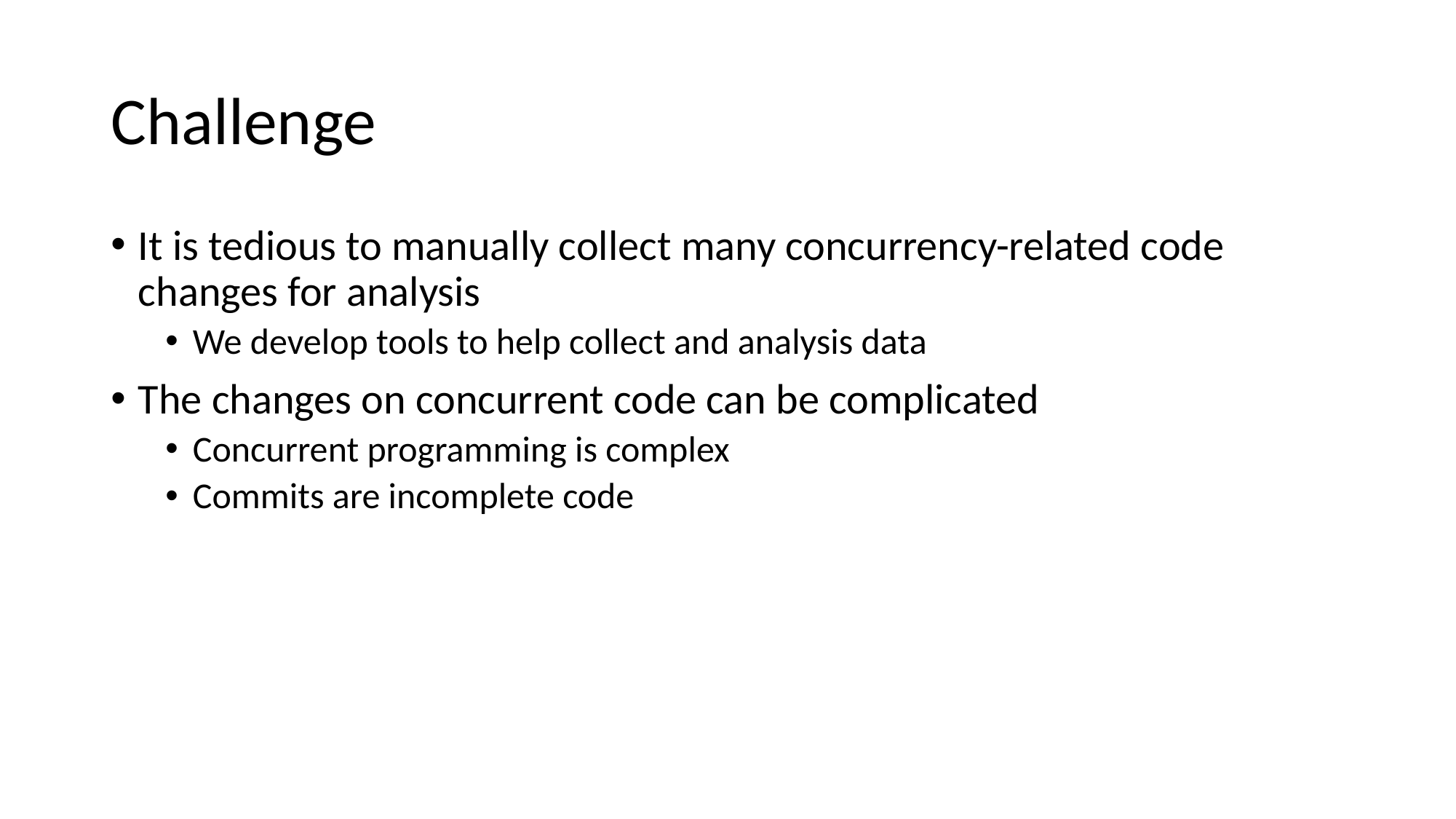

# Challenge
It is tedious to manually collect many concurrency-related code changes for analysis
We develop tools to help collect and analysis data
The changes on concurrent code can be complicated
Concurrent programming is complex
Commits are incomplete code